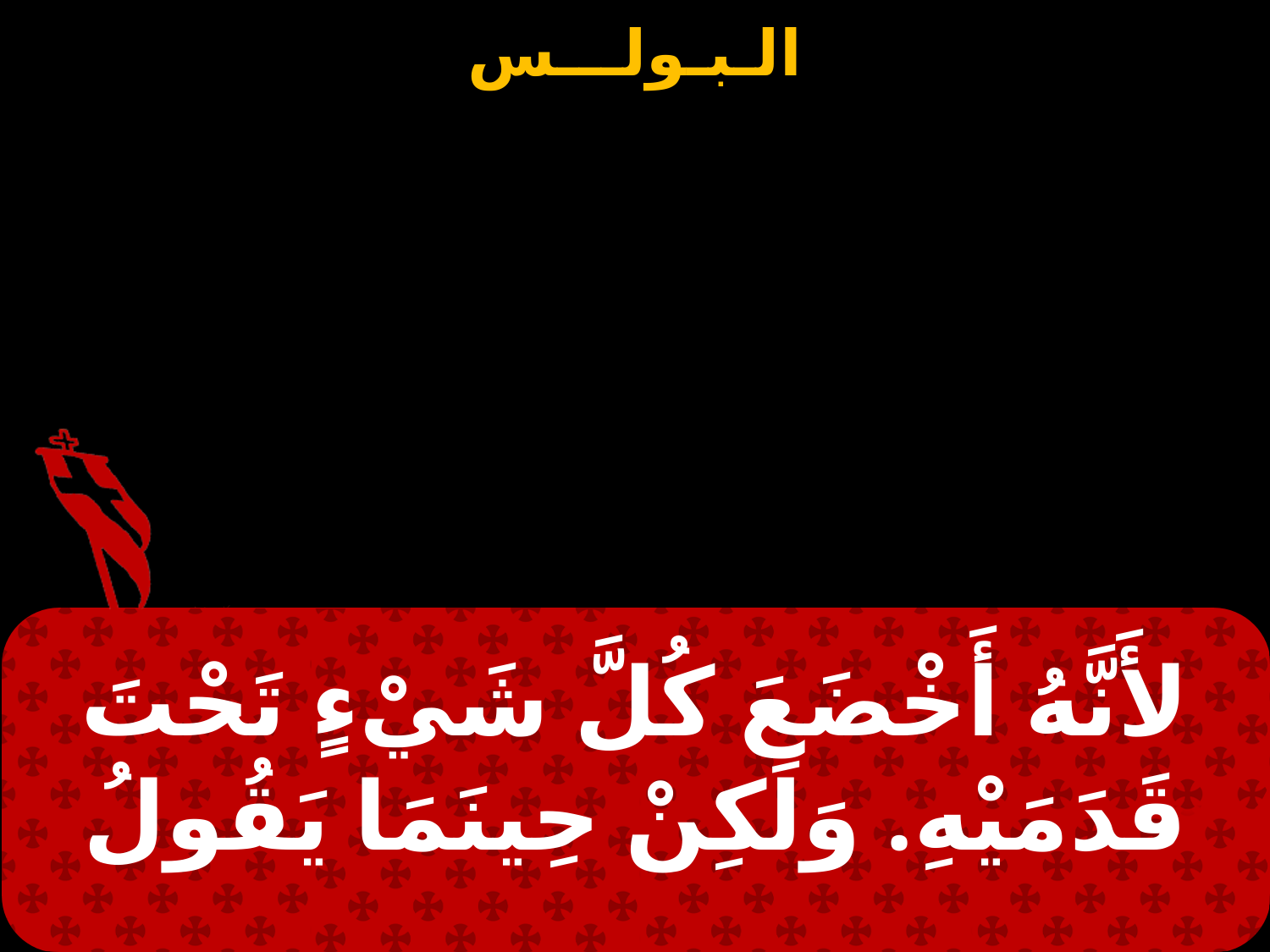

لأَنَّهُ أَخْضَعَ كُلَّ شَيْءٍ تَحْتَ قَدَمَيْهِ. وَلَكِنْ حِينَمَا يَقُولُ